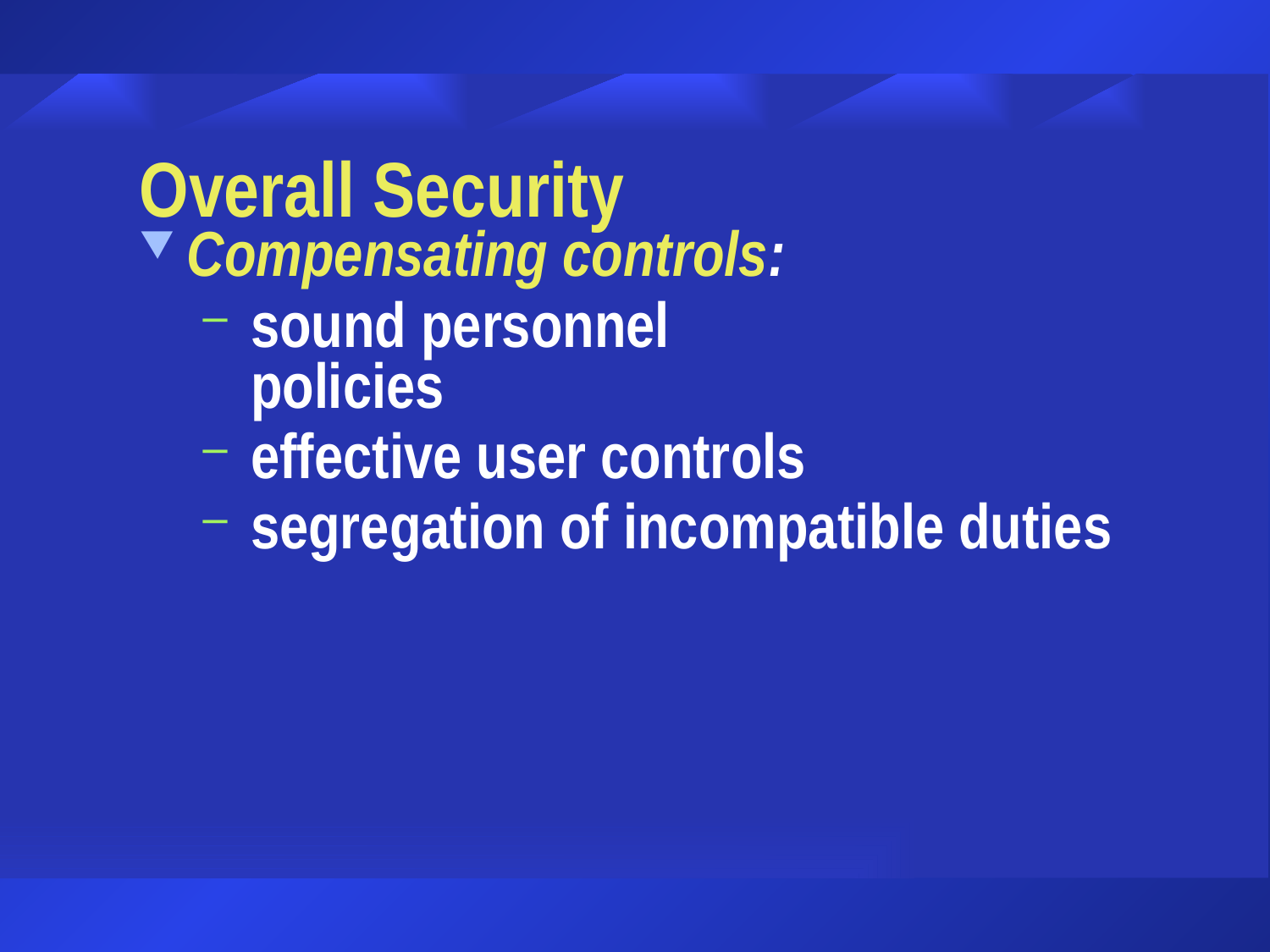

# Overall Security
Compensating controls:
sound personnel                             policies
effective user controls
segregation of incompatible duties